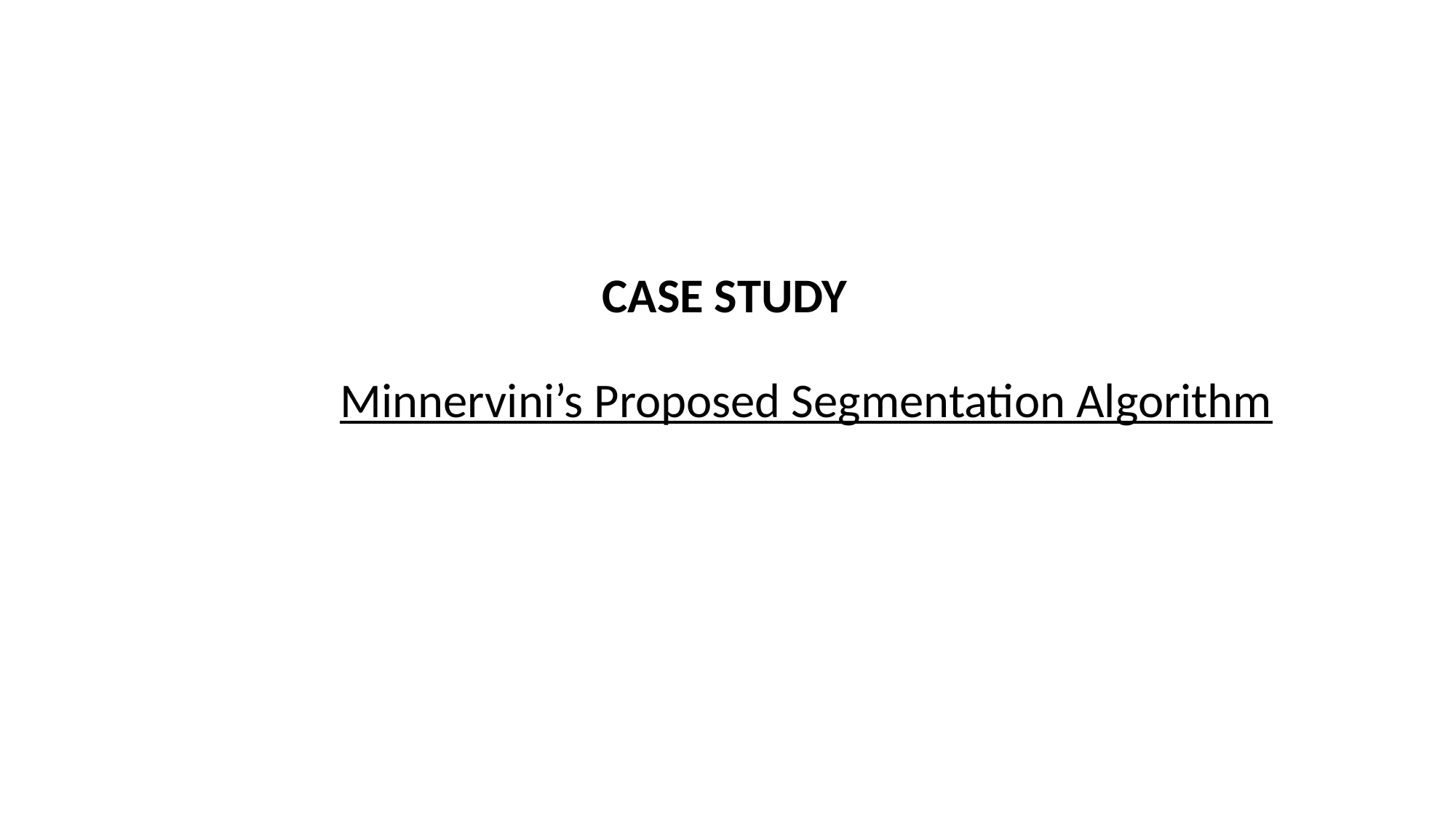

# CASE STUDY Minnervini’s Proposed Segmentation Algorithm